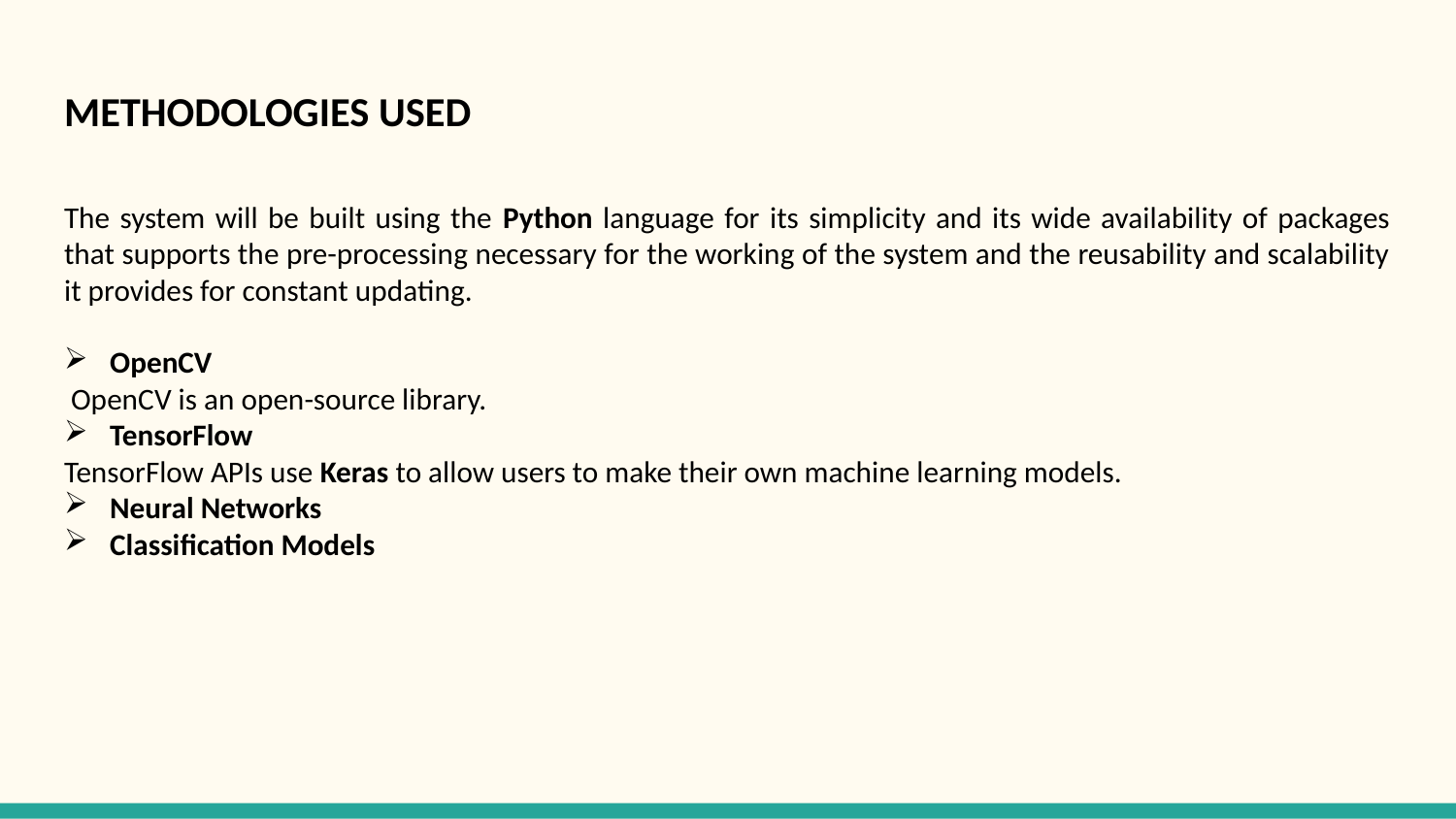

# METHODOLOGIES USED
The system will be built using the Python language for its simplicity and its wide availability of packages that supports the pre-processing necessary for the working of the system and the reusability and scalability it provides for constant updating.

OpenCV
 OpenCV is an open-source library.
TensorFlow
TensorFlow APIs use Keras to allow users to make their own machine learning models.
Neural Networks
Classification Models